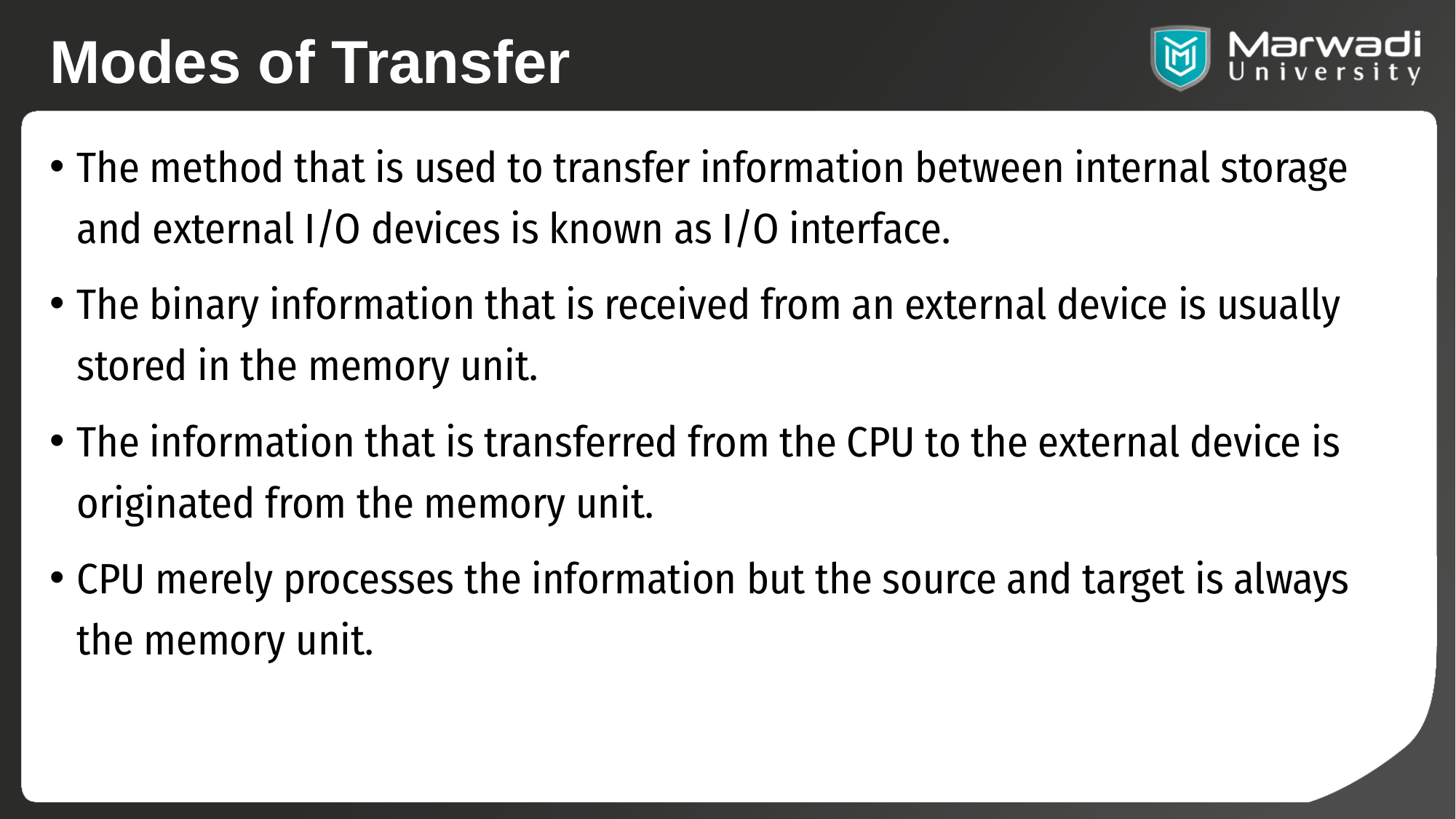

# Modes of Transfer
The method that is used to transfer information between internal storage and external I/O devices is known as I/O interface.
The binary information that is received from an external device is usually stored in the memory unit.
The information that is transferred from the CPU to the external device is originated from the memory unit.
CPU merely processes the information but the source and target is always the memory unit.